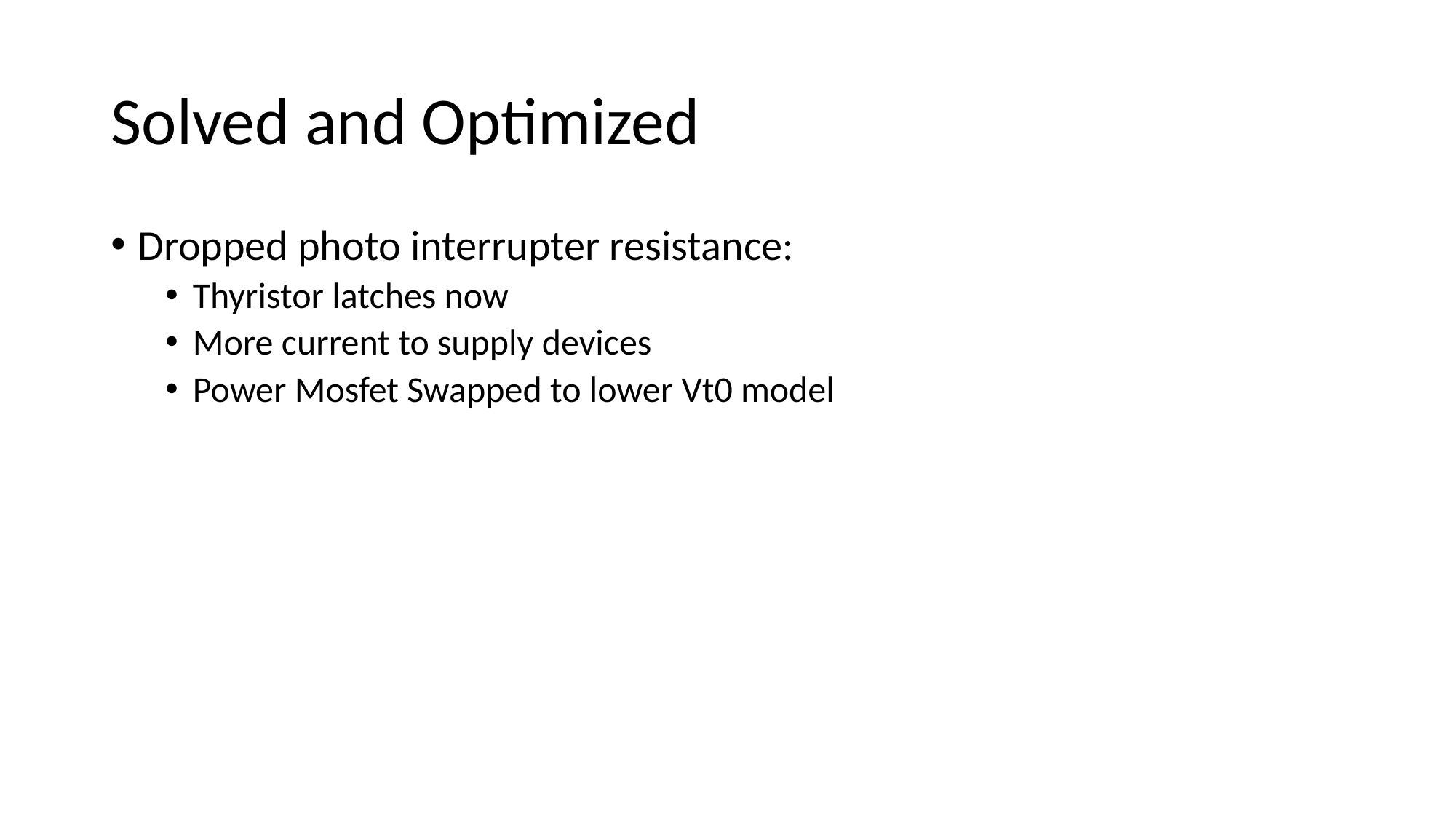

# Solved and Optimized
Dropped photo interrupter resistance:
Thyristor latches now
More current to supply devices
Power Mosfet Swapped to lower Vt0 model